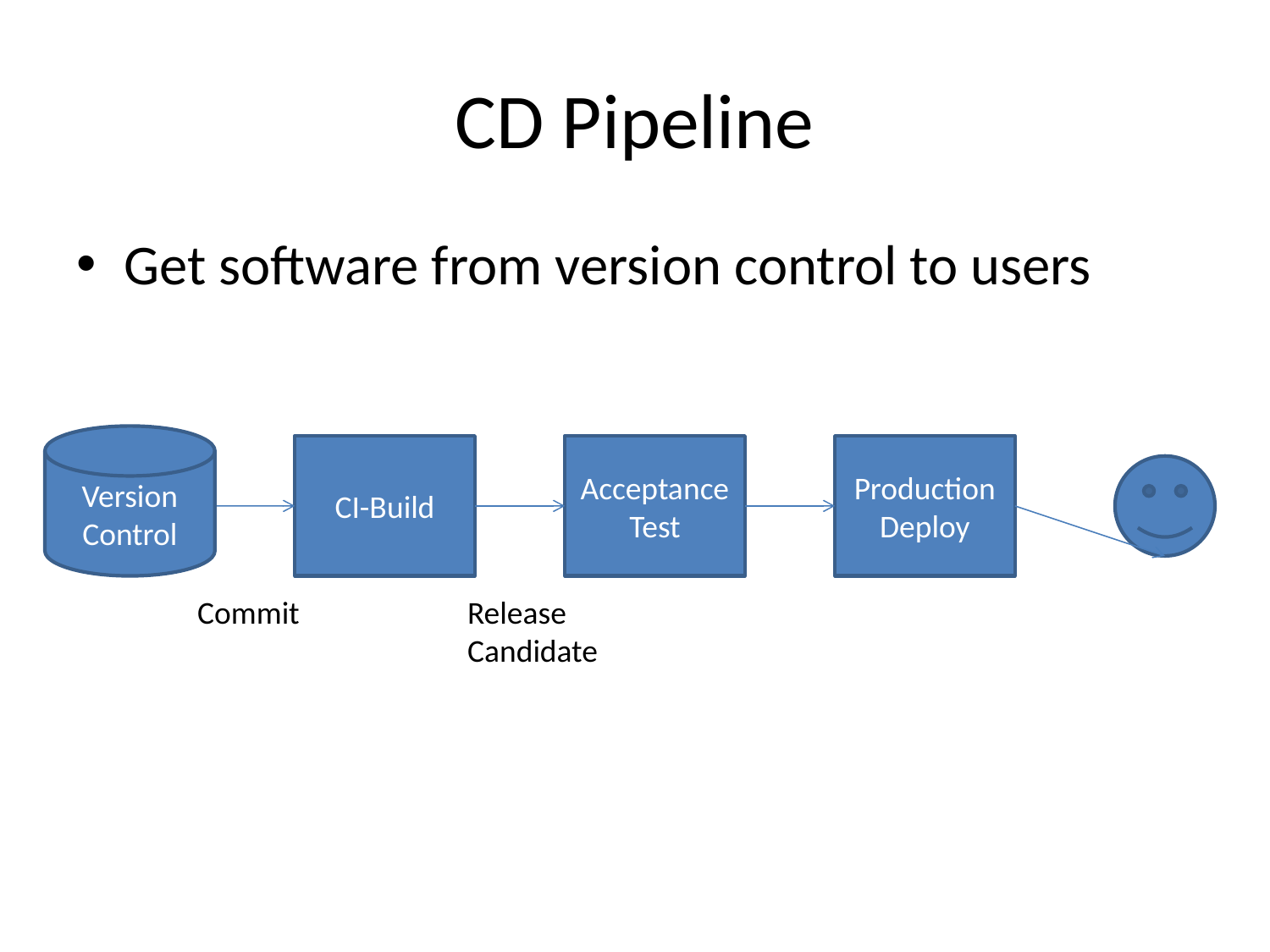

# CD Pipeline
Get software from version control to users
Version Control
CI-Build
Acceptance Test
Production Deploy

Commit
Release Candidate